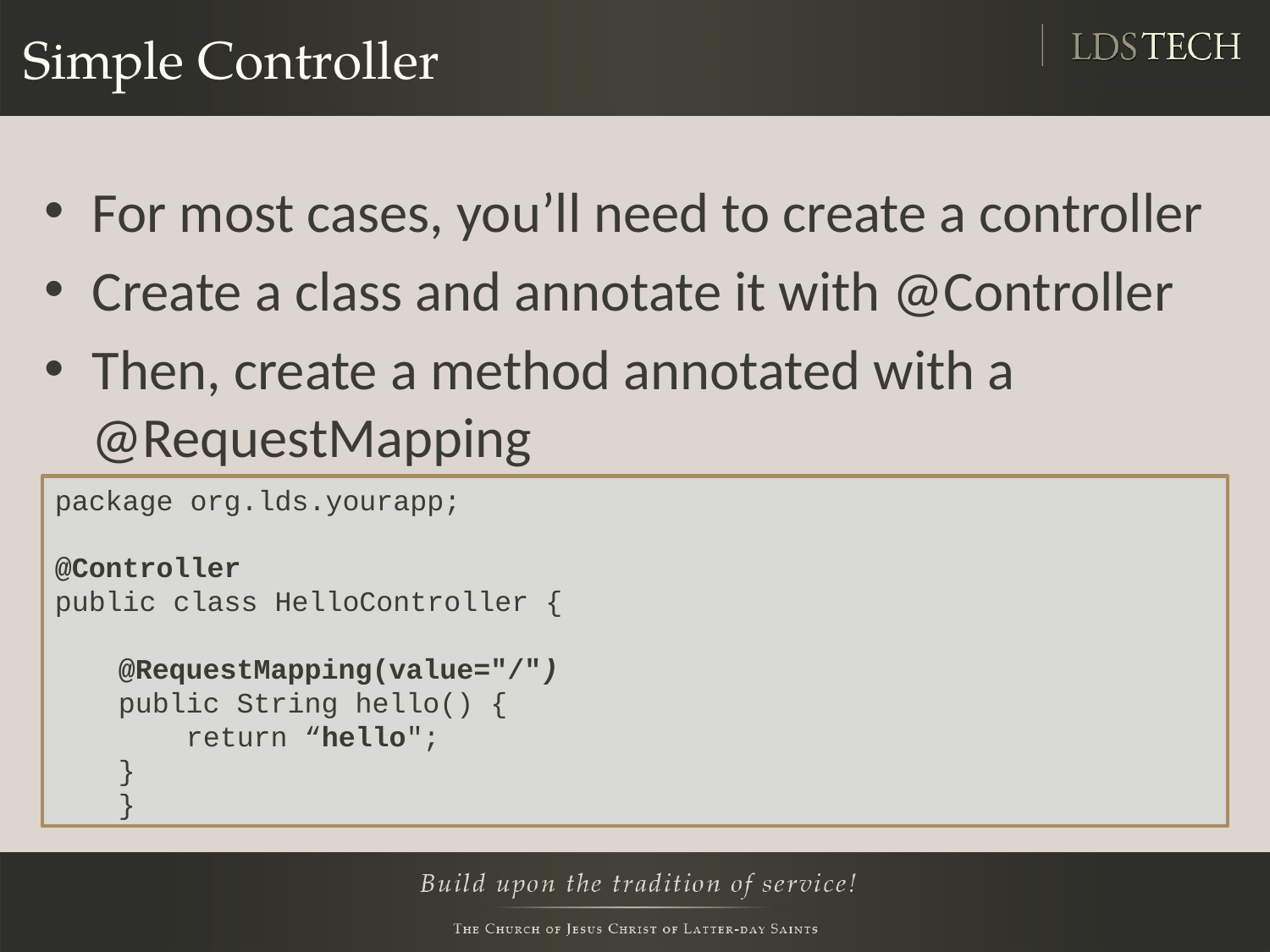

# Simple Controller
For most cases, you’ll need to create a controller
Create a class and annotate it with @Controller
Then, create a method annotated with a @RequestMapping
package org.lds.yourapp;

@Controller
public class HelloController {

@RequestMapping(value="/")
public String hello() {
    return “hello";
}
}